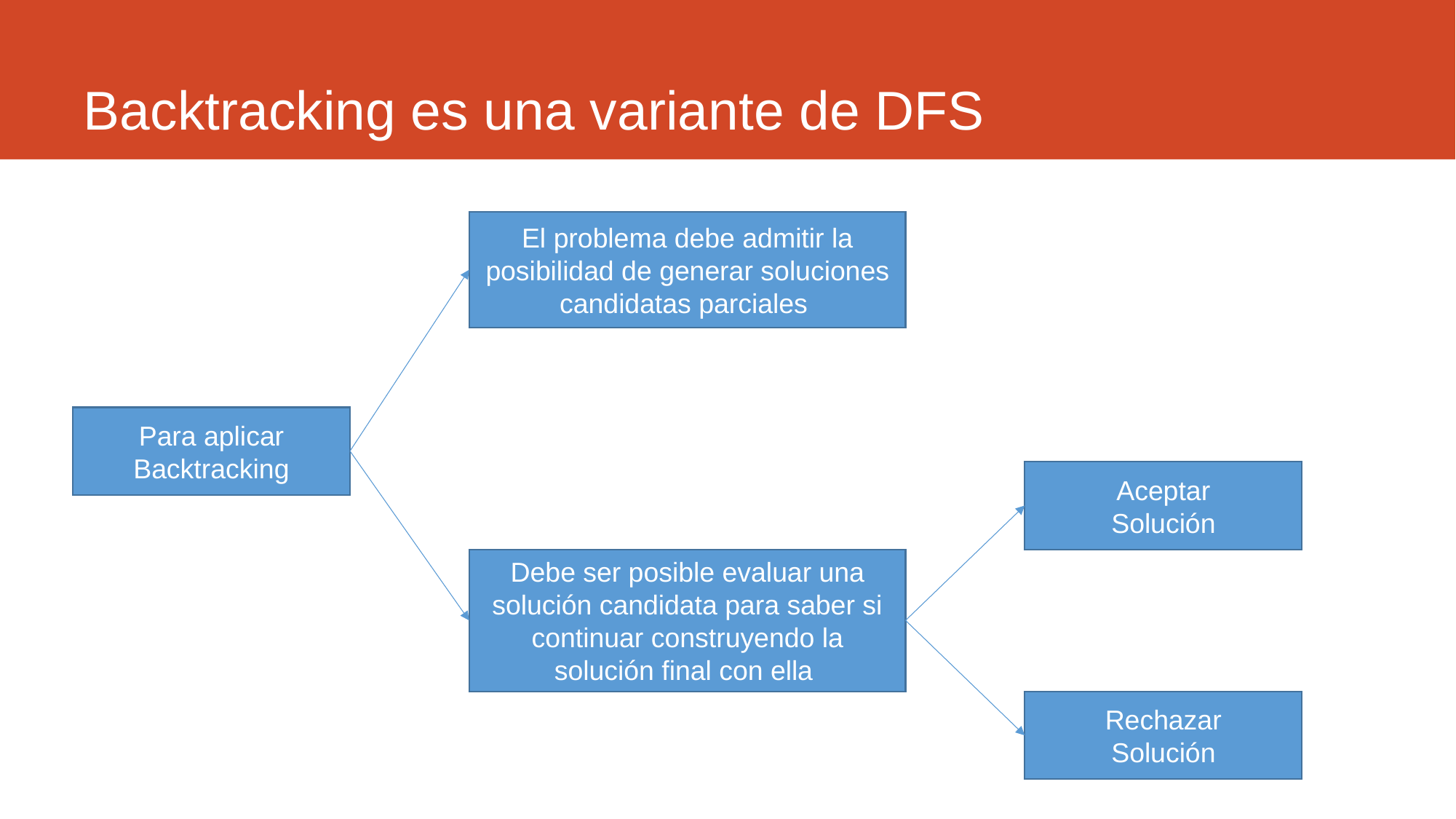

# Backtracking es una variante de DFS
El problema debe admitir la posibilidad de generar soluciones
candidatas parciales
Para aplicar
Backtracking
Aceptar
Solución
Debe ser posible evaluar una solución candidata para saber si continuar construyendo la solución final con ella
Rechazar
Solución